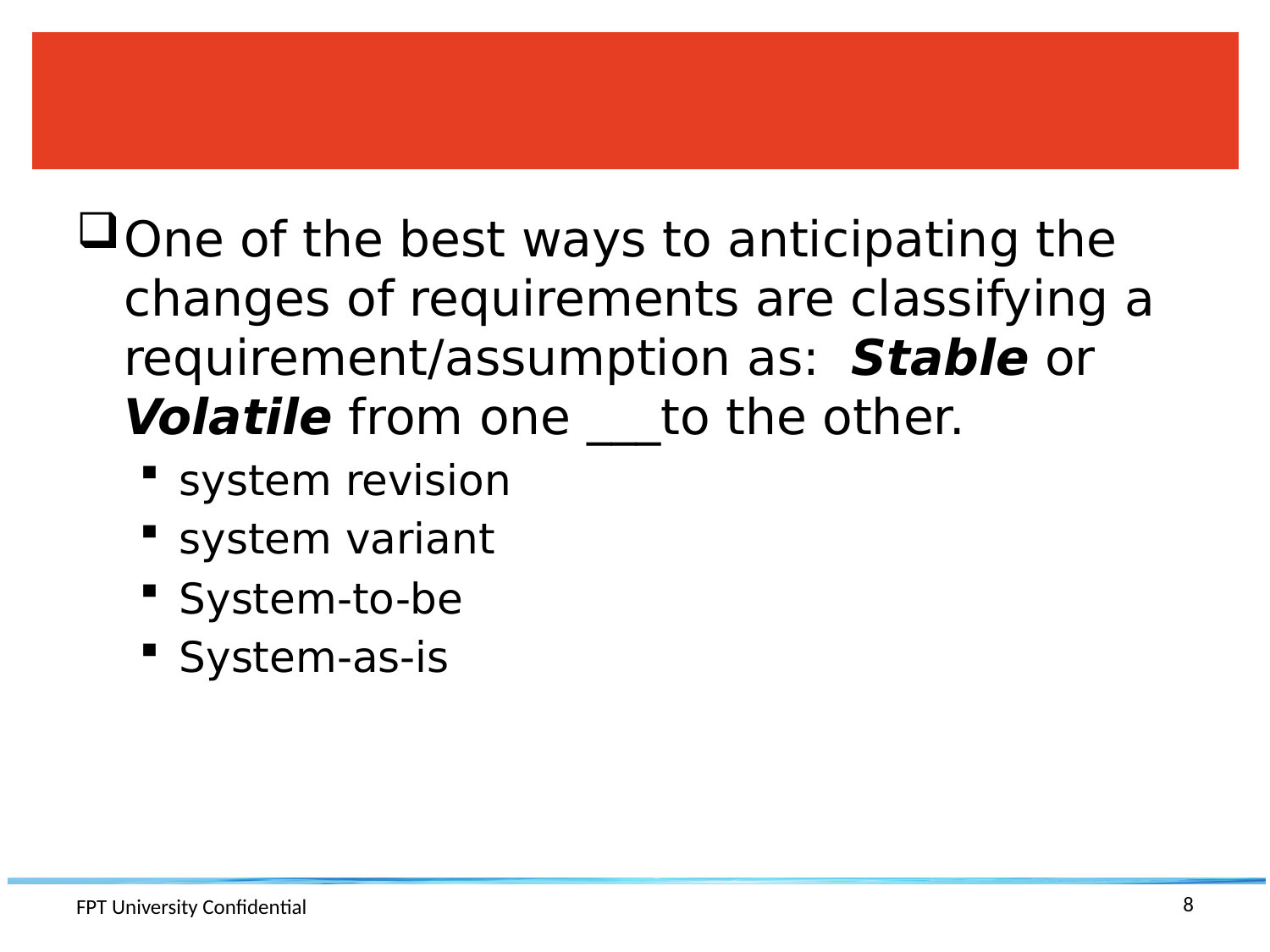

#
One of the best ways to anticipating the changes of requirements are classifying a requirement/assumption as:  Stable or Volatile from one ___to the other.
system revision
system variant
System-to-be
System-as-is